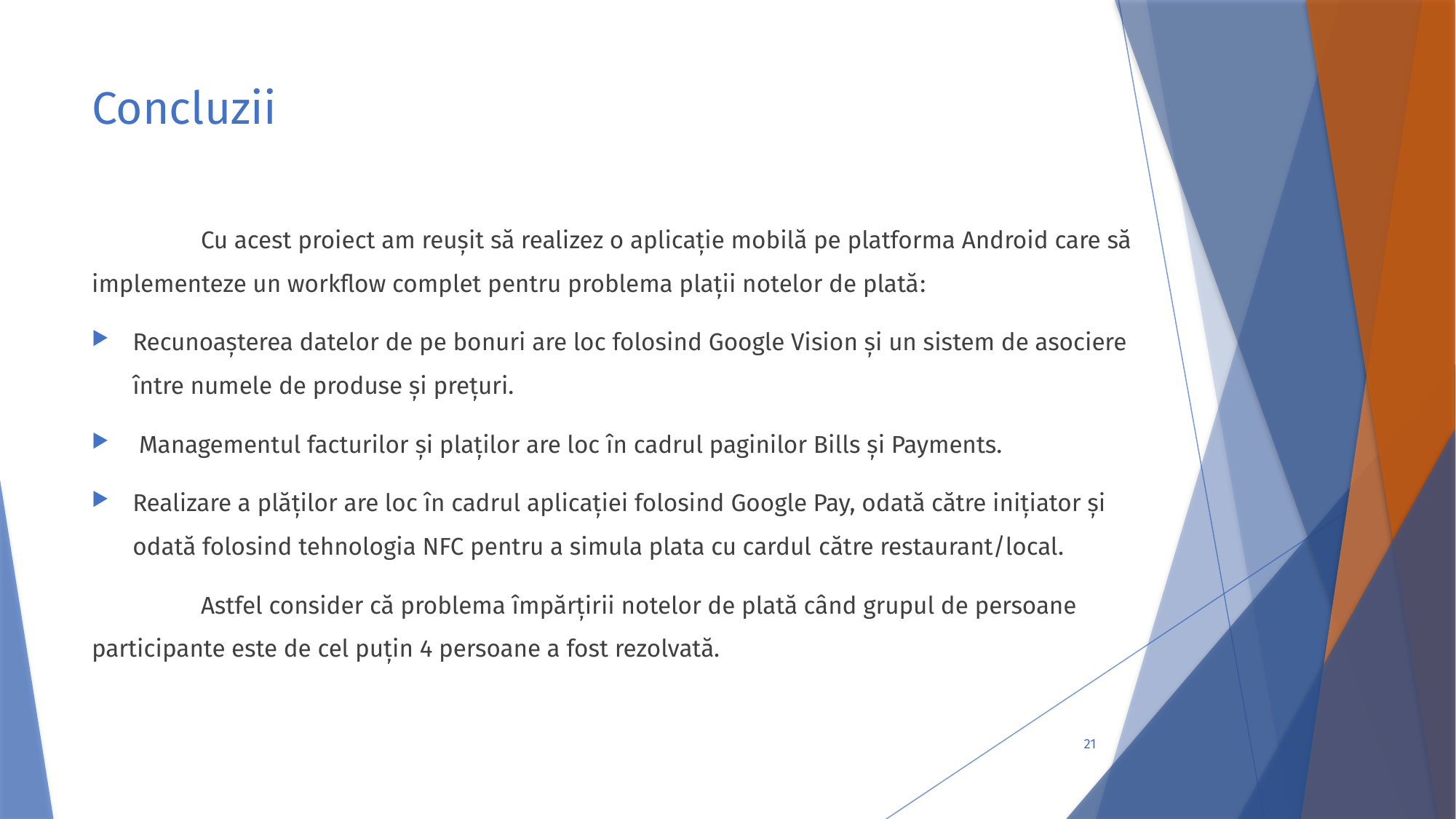

# Concluzii
	Cu acest proiect am reușit să realizez o aplicație mobilă pe platforma Android care să implementeze un workflow complet pentru problema plații notelor de plată:
Recunoașterea datelor de pe bonuri are loc folosind Google Vision și un sistem de asociere între numele de produse și prețuri.
 Managementul facturilor și plaților are loc în cadrul paginilor Bills și Payments.
Realizare a plăților are loc în cadrul aplicației folosind Google Pay, odată către inițiator și odată folosind tehnologia NFC pentru a simula plata cu cardul către restaurant/local.
	Astfel consider că problema împărțirii notelor de plată când grupul de persoane participante este de cel puțin 4 persoane a fost rezolvată.
21